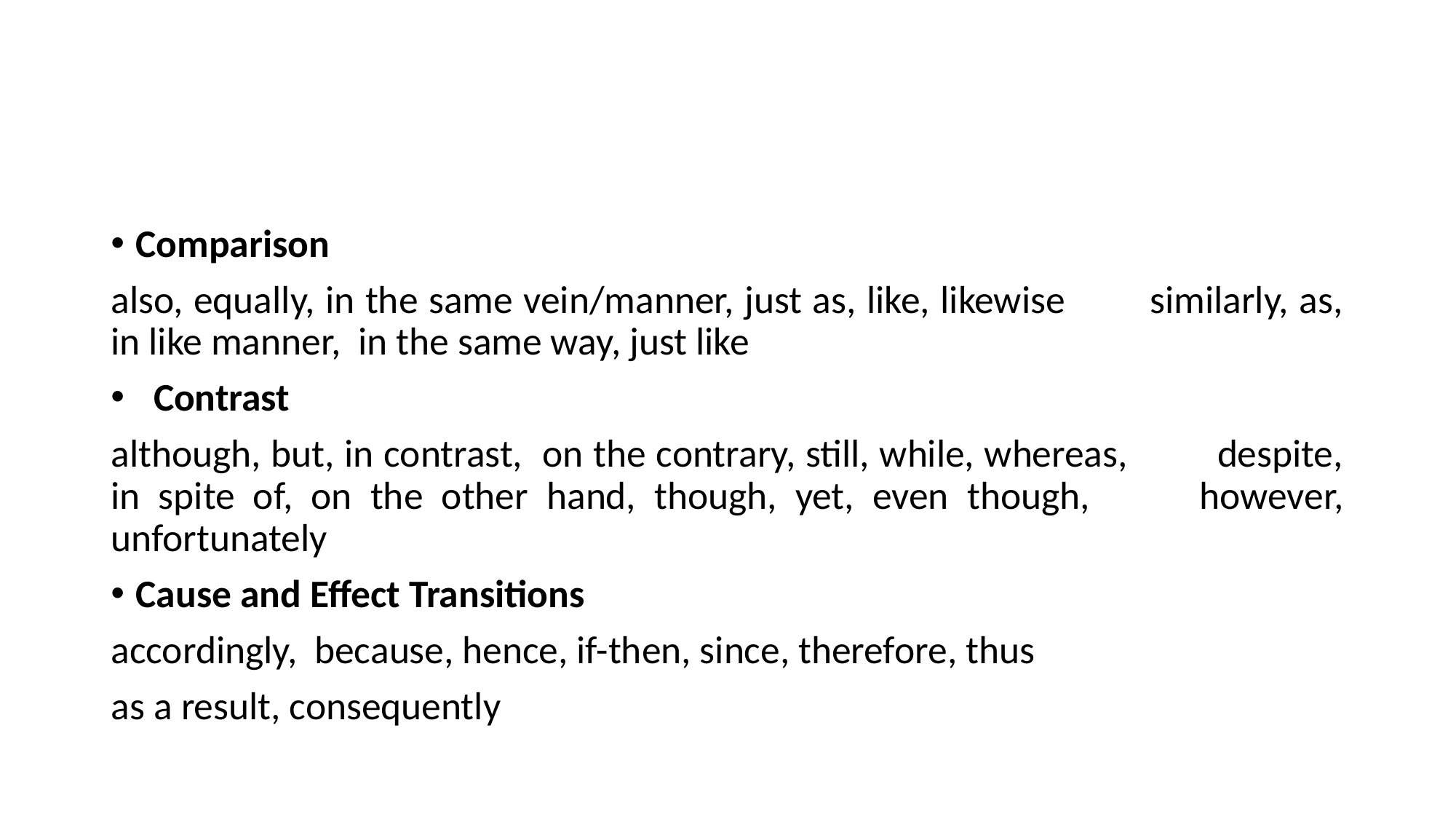

#
Comparison
also, equally, in the same vein/manner, just as, like, likewise        similarly, as, in like manner,  in the same way, just like
  Contrast
although, but, in contrast,  on the contrary, still, while, whereas,         despite, in spite of, on the other hand, though, yet, even though,      however, unfortunately
Cause and Effect Transitions
accordingly,  because, hence, if-then, since, therefore, thus
as a result, consequently